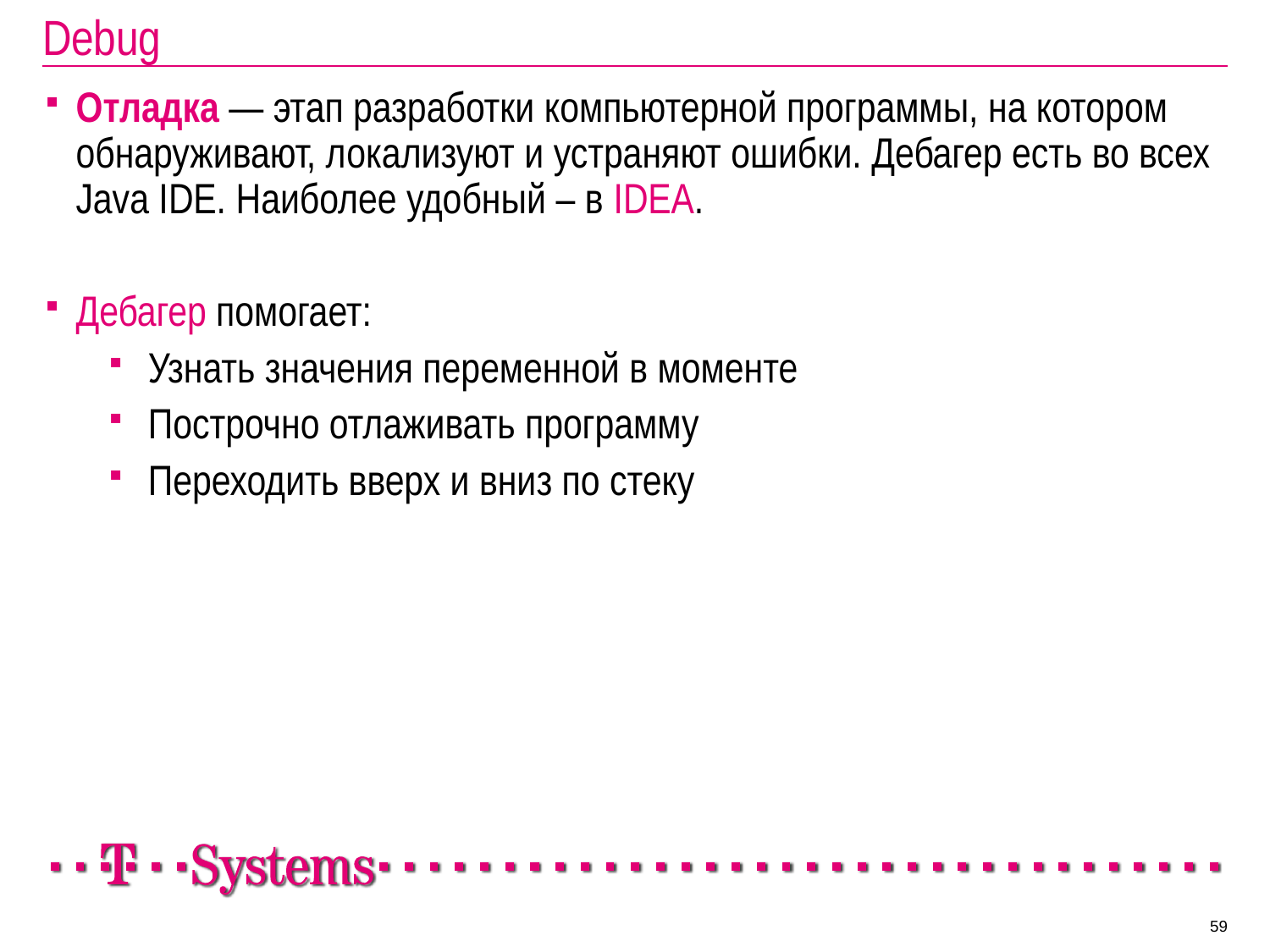

# Debug
Отладка — этап разработки компьютерной программы, на котором обнаруживают, локализуют и устраняют ошибки. Дебагер есть во всех Java IDE. Наиболее удобный – в IDEA.

Дебагер помогает:
Узнать значения переменной в моменте
Построчно отлаживать программу
Переходить вверх и вниз по стеку

59